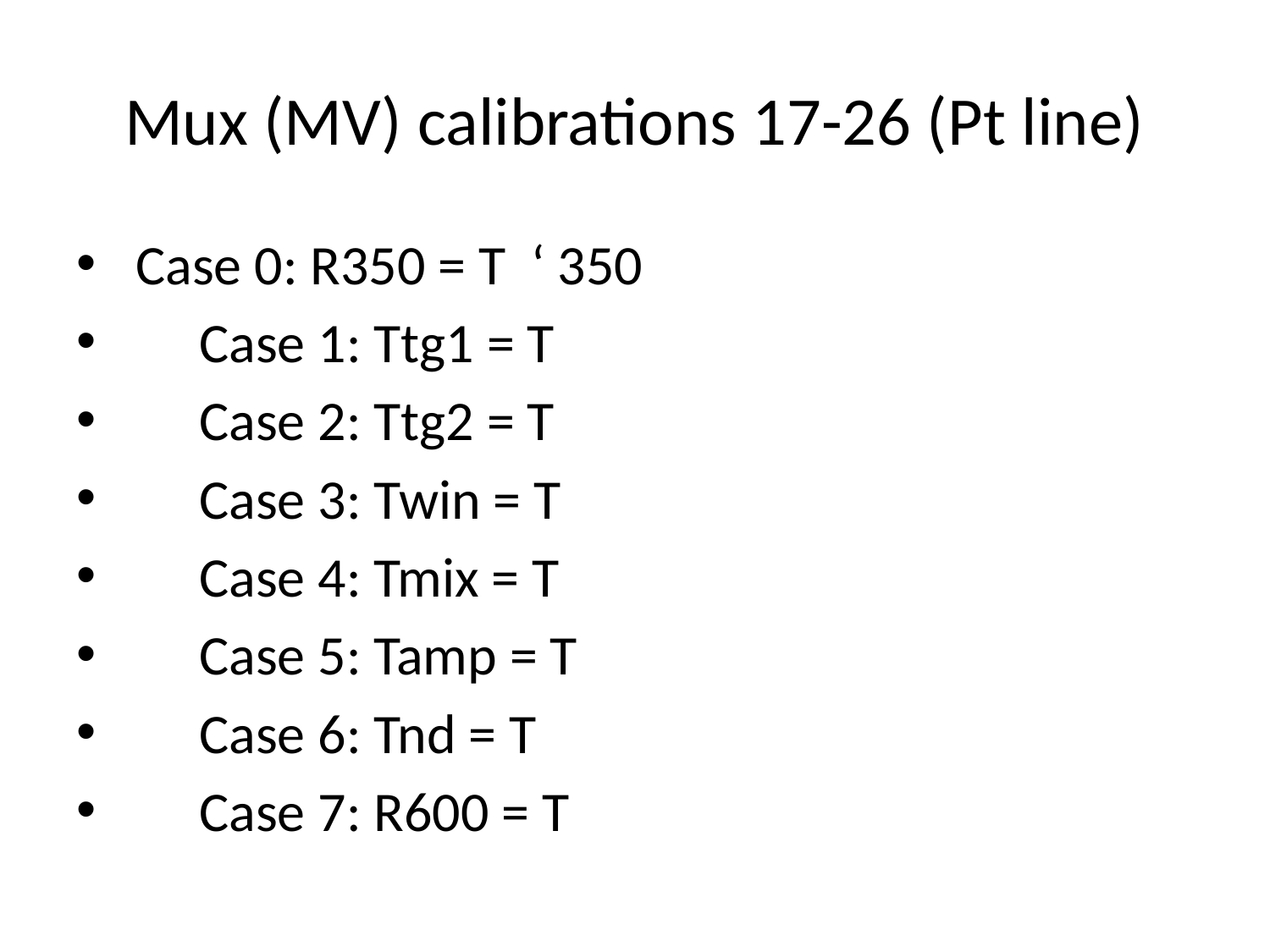

# Mux (MV) calibrations 17-26 (Pt line)
 Case 0: R350 = T  ‘ 350
      Case 1: Ttg1 = T
      Case 2: Ttg2 = T
      Case 3: Twin = T
      Case 4: Tmix = T
      Case 5: Tamp = T
      Case 6: Tnd = T
      Case 7: R600 = T